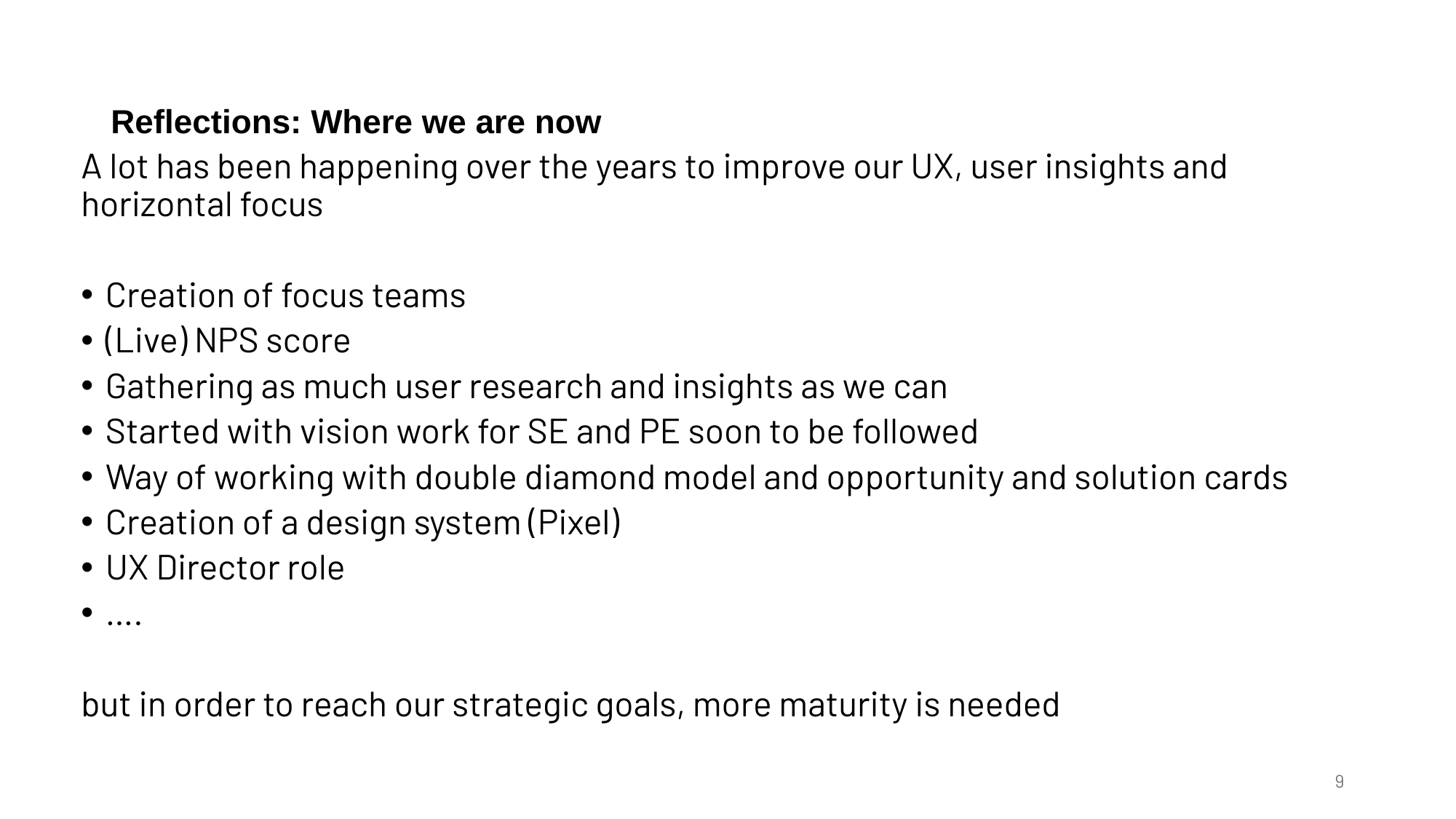

# Reflections: Where we are now
A lot has been happening over the years to improve our UX, user insights and horizontal focus

Creation of focus teams
(Live) NPS score
Gathering as much user research and insights as we can
Started with vision work for SE and PE soon to be followed
Way of working with double diamond model and opportunity and solution cards
Creation of a design system (Pixel)
UX Director role
….

but in order to reach our strategic goals, more maturity is needed
9